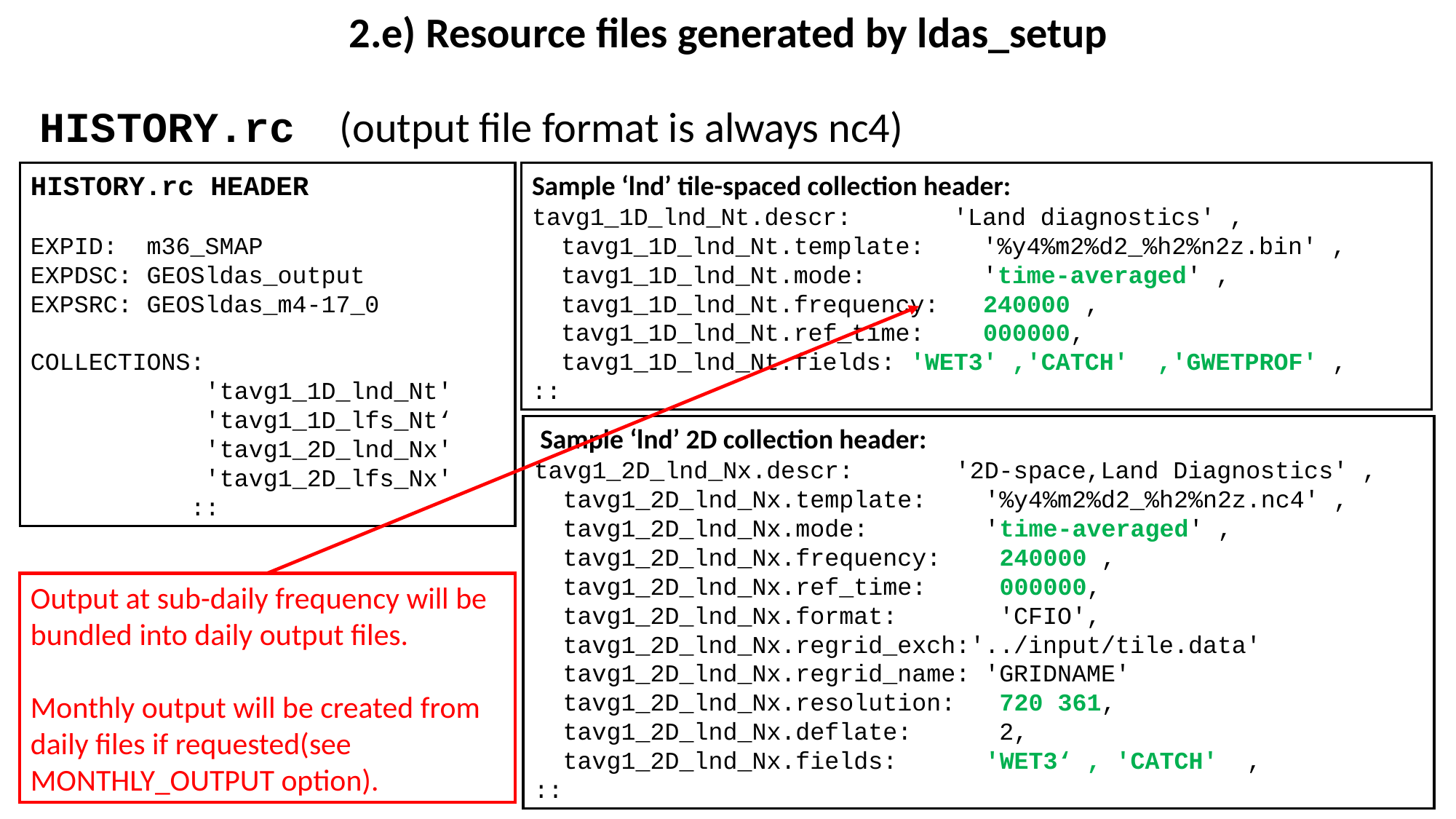

2.e) Resource files generated by ldas_setup
 HISTORY.rc   (output file format is always nc4)
HISTORY.rc HEADER

EXPID:  m36_SMAP
EXPDSC: GEOSldas_output
EXPSRC: GEOSldas_m4-17_0

COLLECTIONS:
            'tavg1_1D_lnd_Nt'
            'tavg1_1D_lfs_Nt‘
            'tavg1_2D_lnd_Nx'
            'tavg1_2D_lfs_Nx'
           ::
Sample ‘lnd’ tile-spaced collection header:
tavg1_1D_lnd_Nt.descr:       'Land diagnostics' ,
  tavg1_1D_lnd_Nt.template:    '%y4%m2%d2_%h2%n2z.bin' ,
  tavg1_1D_lnd_Nt.mode:        'time-averaged' ,
  tavg1_1D_lnd_Nt.frequency:   240000 ,
  tavg1_1D_lnd_Nt.ref_time:    000000,
  tavg1_1D_lnd_Nt.fields: 'WET3' ,'CATCH'  ,'GWETPROF' ,
::
 Sample ‘lnd’ 2D collection header:
tavg1_2D_lnd_Nx.descr:       '2D-space,Land Diagnostics' ,
  tavg1_2D_lnd_Nx.template:    '%y4%m2%d2_%h2%n2z.nc4' ,
  tavg1_2D_lnd_Nx.mode:        'time-averaged' ,
  tavg1_2D_lnd_Nx.frequency:    240000 ,
  tavg1_2D_lnd_Nx.ref_time:     000000,
  tavg1_2D_lnd_Nx.format:       'CFIO',
  tavg1_2D_lnd_Nx.regrid_exch:'../input/tile.data'
  tavg1_2D_lnd_Nx.regrid_name: 'GRIDNAME'
  tavg1_2D_lnd_Nx.resolution:   720 361,
  tavg1_2D_lnd_Nx.deflate:      2,
  tavg1_2D_lnd_Nx.fields:      'WET3‘ , 'CATCH'  ,
::
Output at sub-daily frequency will be bundled into daily output files.

Monthly output will be created from daily files if requested(see MONTHLY_OUTPUT option).